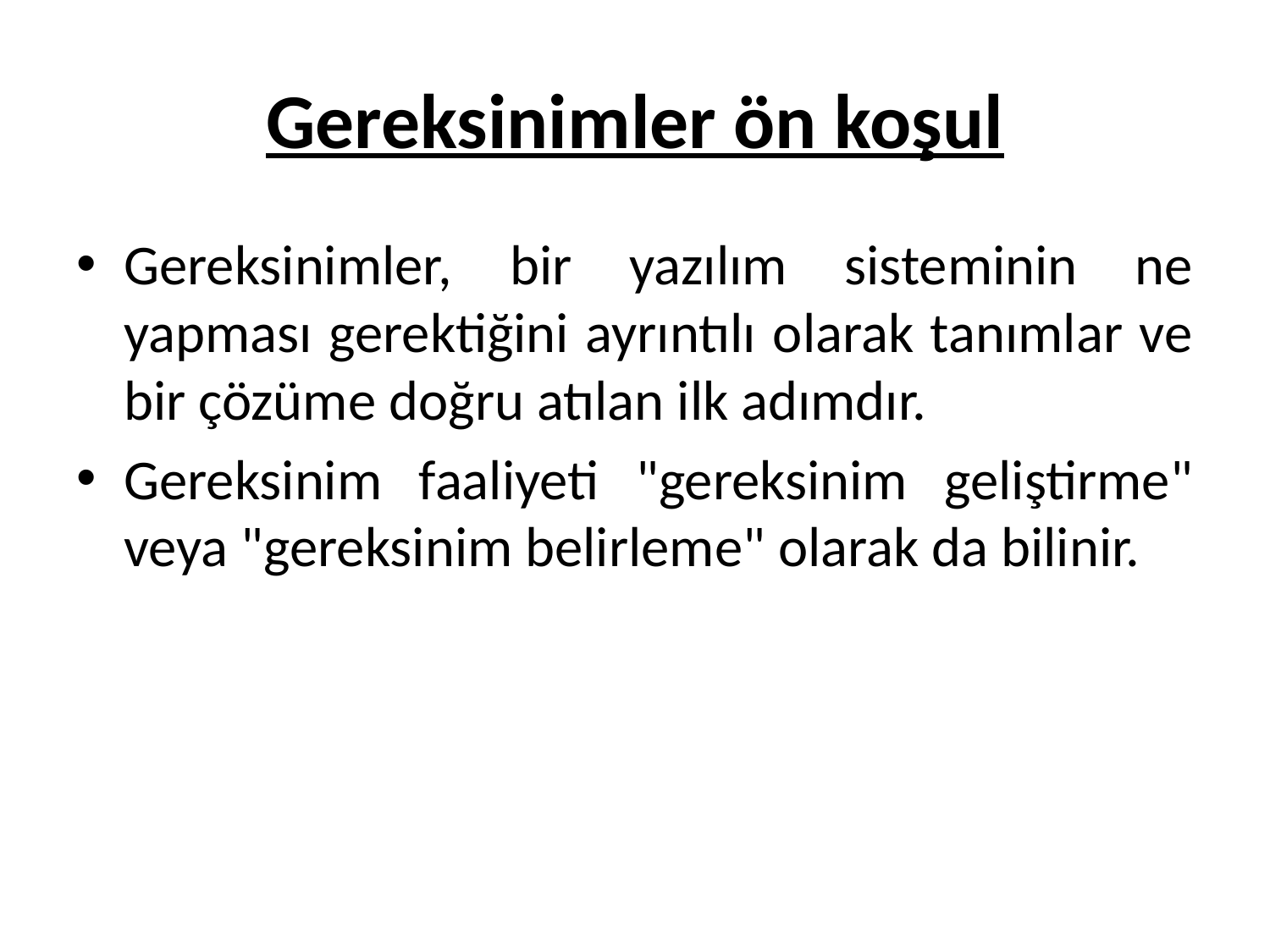

# Gereksinimler ön koşul
Gereksinimler, bir yazılım sisteminin ne yapması gerektiğini ayrıntılı olarak tanımlar ve bir çözüme doğru atılan ilk adımdır.
Gereksinim faaliyeti "gereksinim geliştirme" veya "gereksinim belirleme" olarak da bilinir.